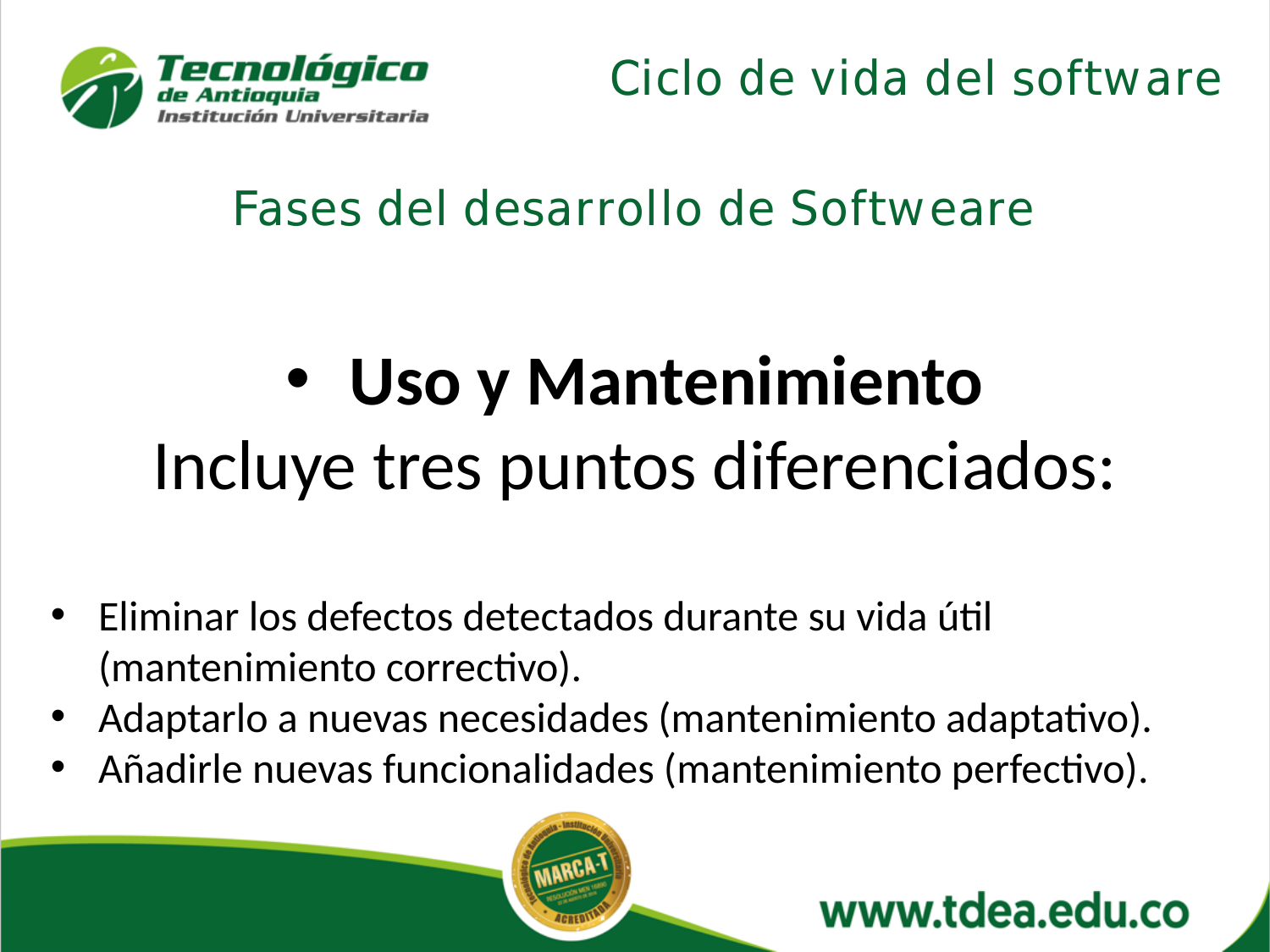

Ciclo de vida del software
Fases del desarrollo de Softweare

Uso y Mantenimiento
Incluye tres puntos diferenciados:

Eliminar los defectos detectados durante su vida útil (mantenimiento correctivo).
Adaptarlo a nuevas necesidades (mantenimiento adaptativo).
Añadirle nuevas funcionalidades (mantenimiento perfectivo).